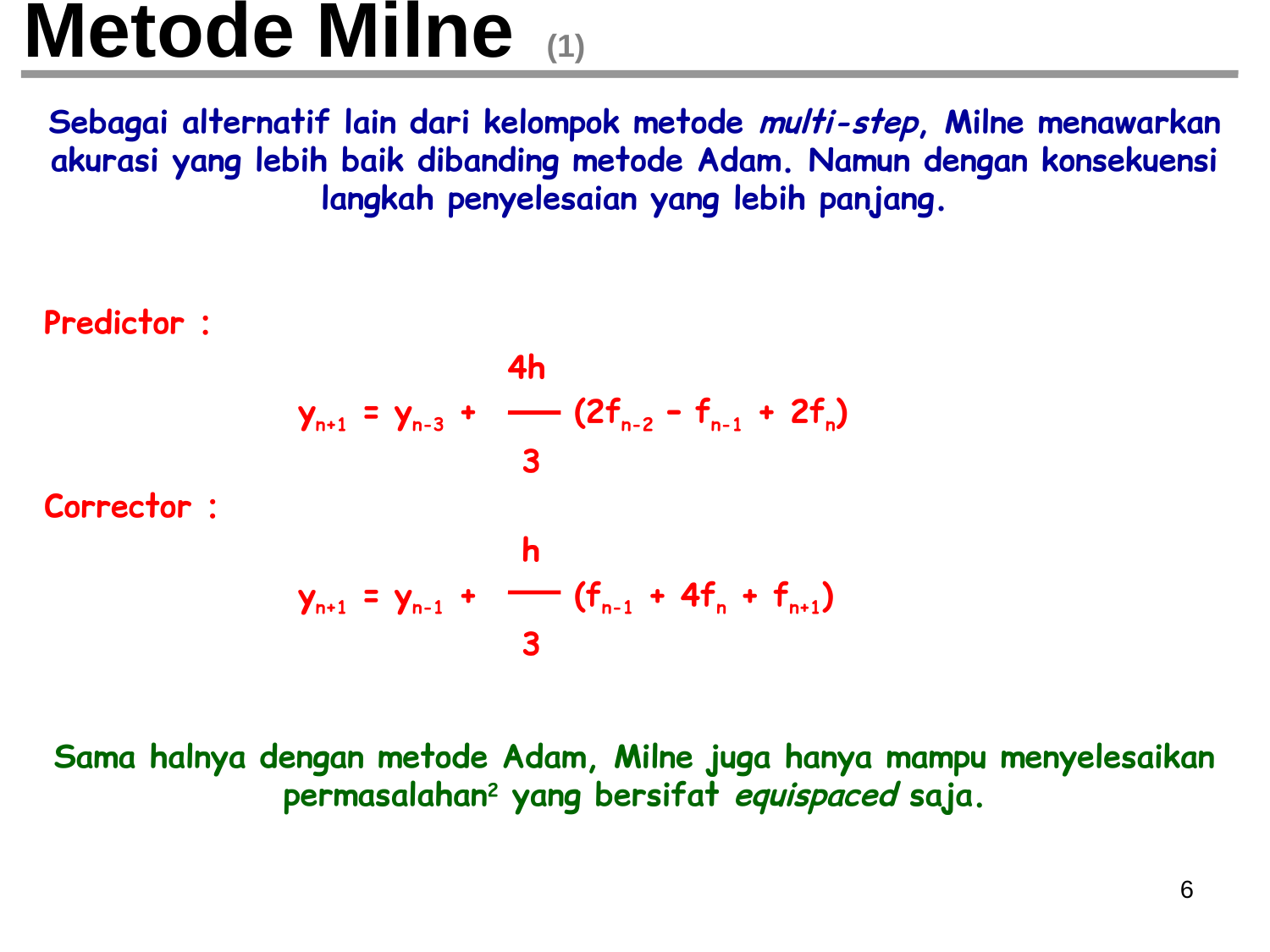

# Metode Milne    (1)

Sebagai alternatif lain dari kelompok metode multi-step, Milne menawarkan akurasi yang lebih baik dibanding metode Adam. Namun dengan konsekuensi langkah penyelesaian yang lebih panjang.
Predictor :
			      4h
		yn+1 = yn-3 +       (2fn-2 – fn-1 + 2fn)
			       3
Corrector :
			       h
		yn+1 = yn-1 +       (fn-1 + 4fn + fn+1)
			       3

Sama halnya dengan metode Adam, Milne juga hanya mampu menyelesaikan permasalahan2 yang bersifat equispaced saja.
6